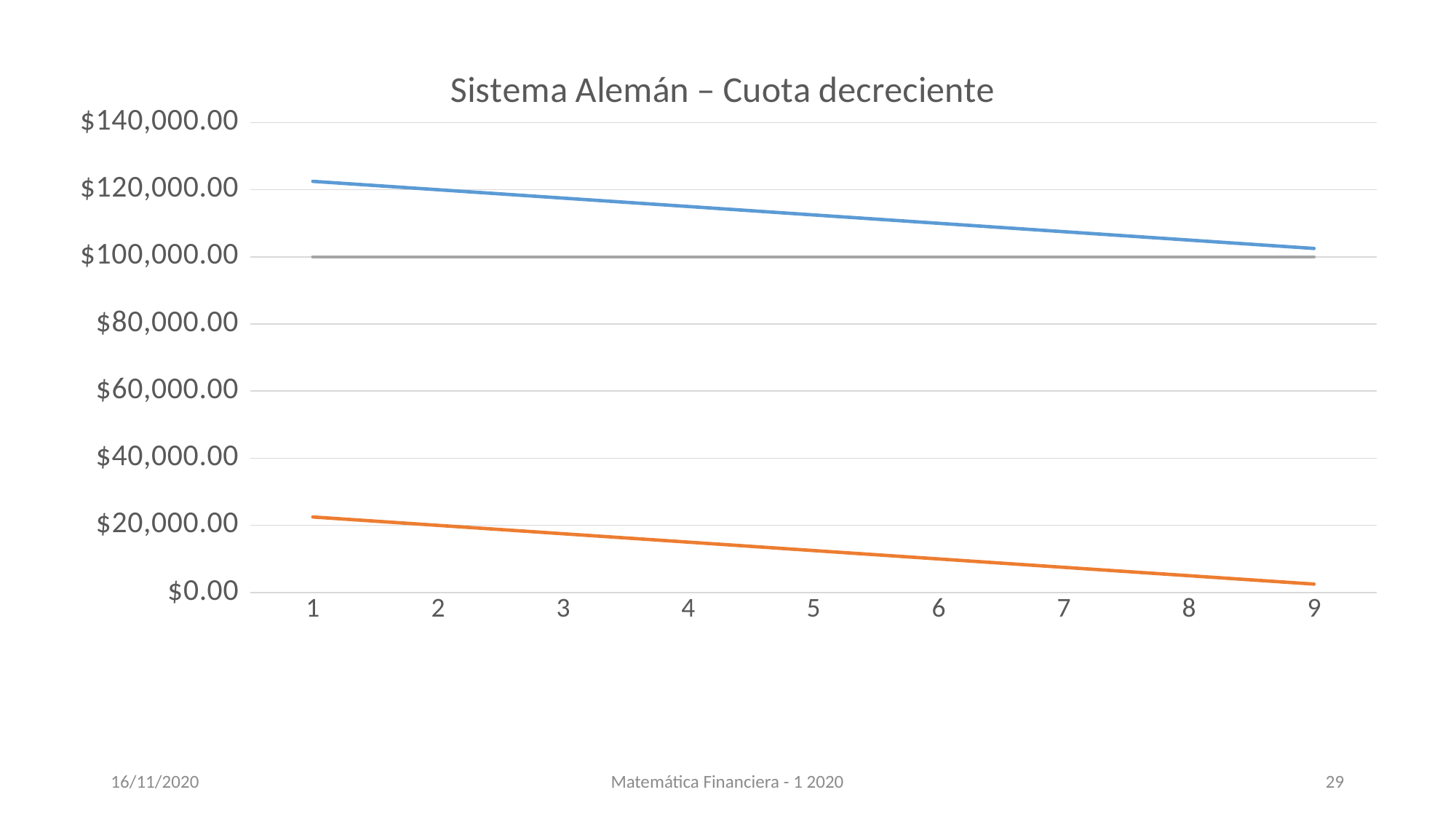

### Chart: Sistema Alemán – Cuota decreciente

| Category | Cuota Total | Interés | Capital |
|---|---|---|---|
16/11/2020
Matemática Financiera - 1 2020
29